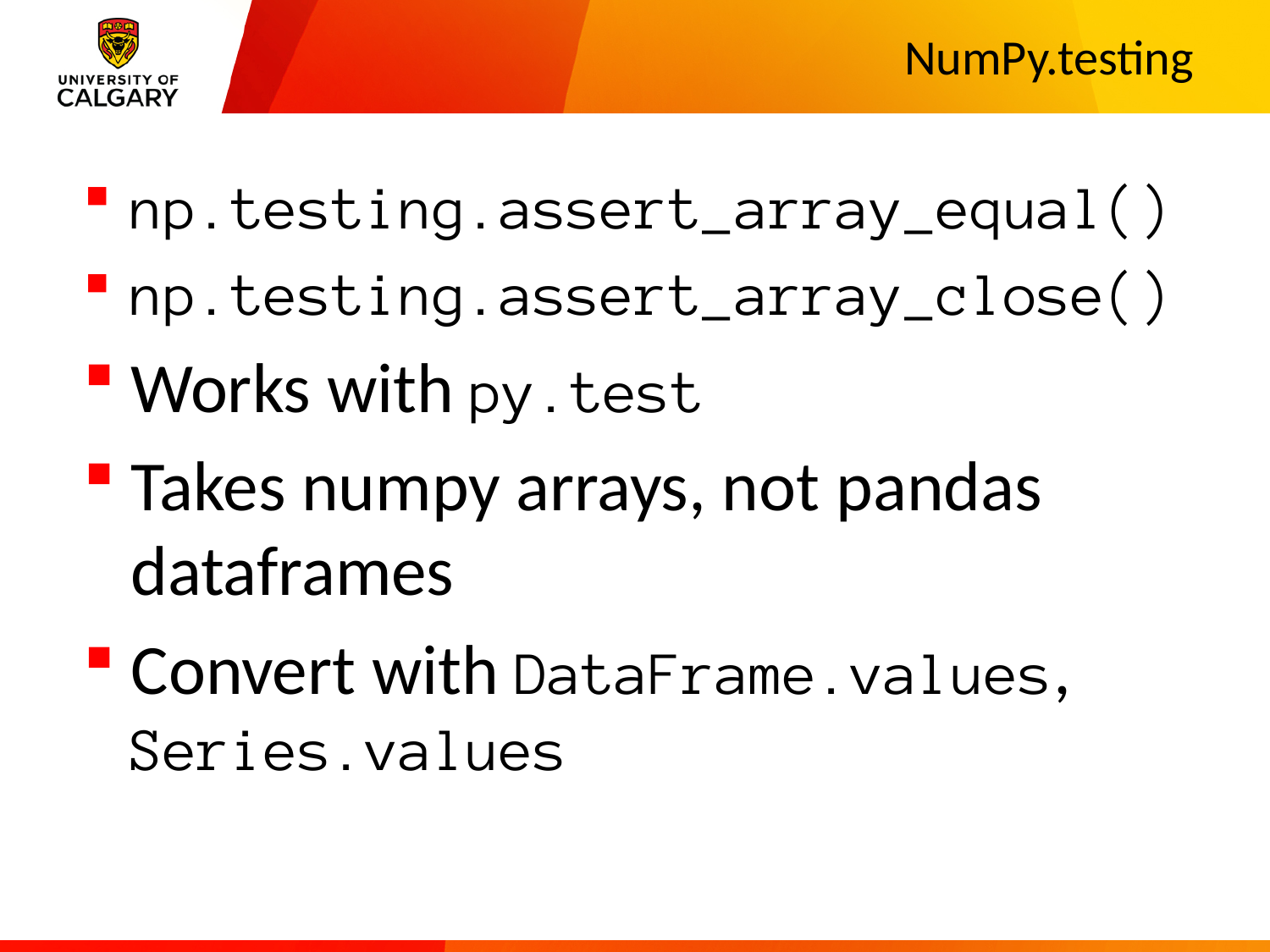

# NumPy.testing
np.testing.assert_array_equal()
np.testing.assert_array_close()
Works with py.test
Takes numpy arrays, not pandas dataframes
Convert with DataFrame.values, Series.values